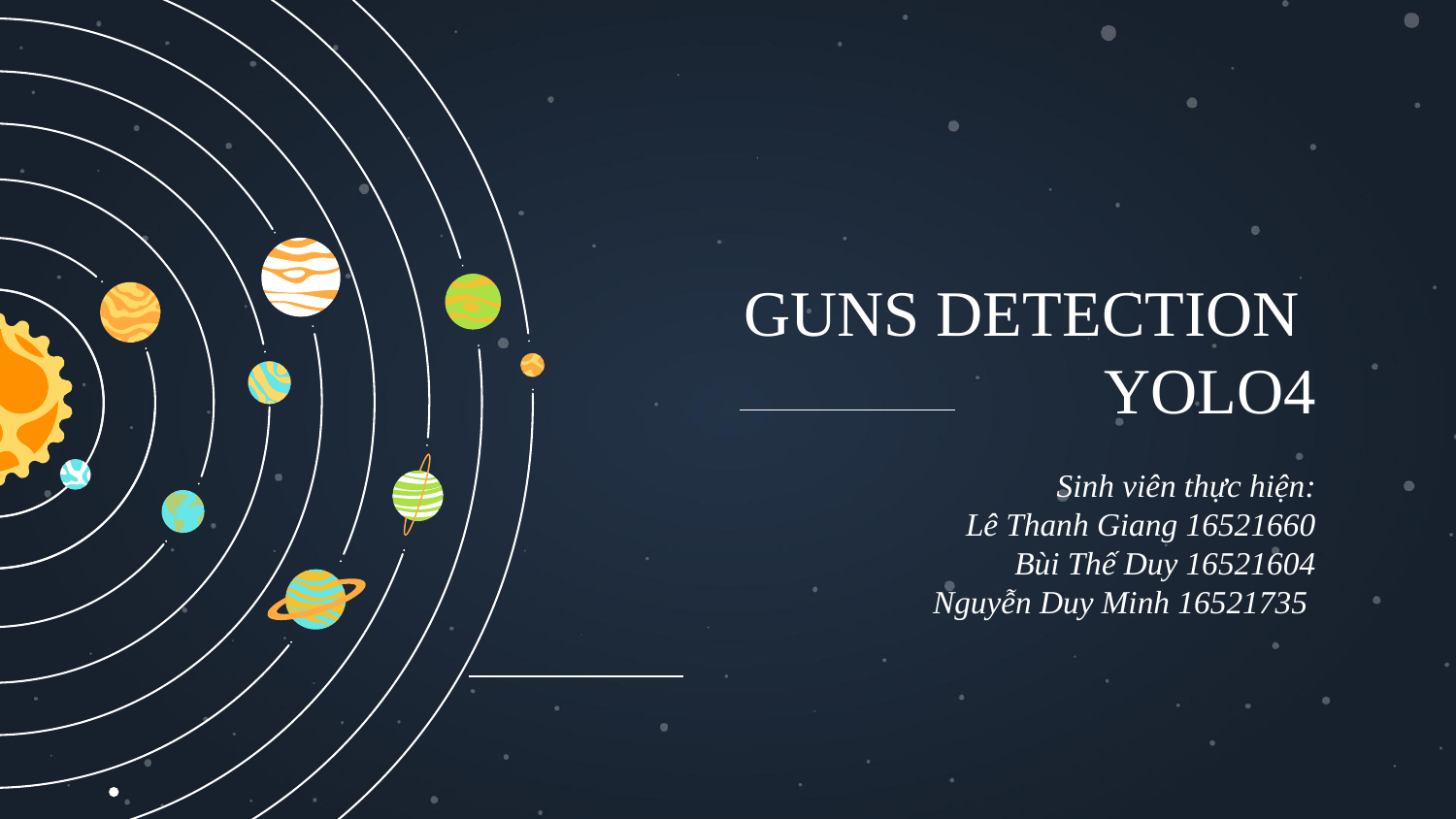

# GUNS DETECTION  YOLO4
Sinh viên thực hiện:
Lê Thanh Giang 16521660
Bùi Thế Duy 16521604
Nguyễn Duy Minh 16521735